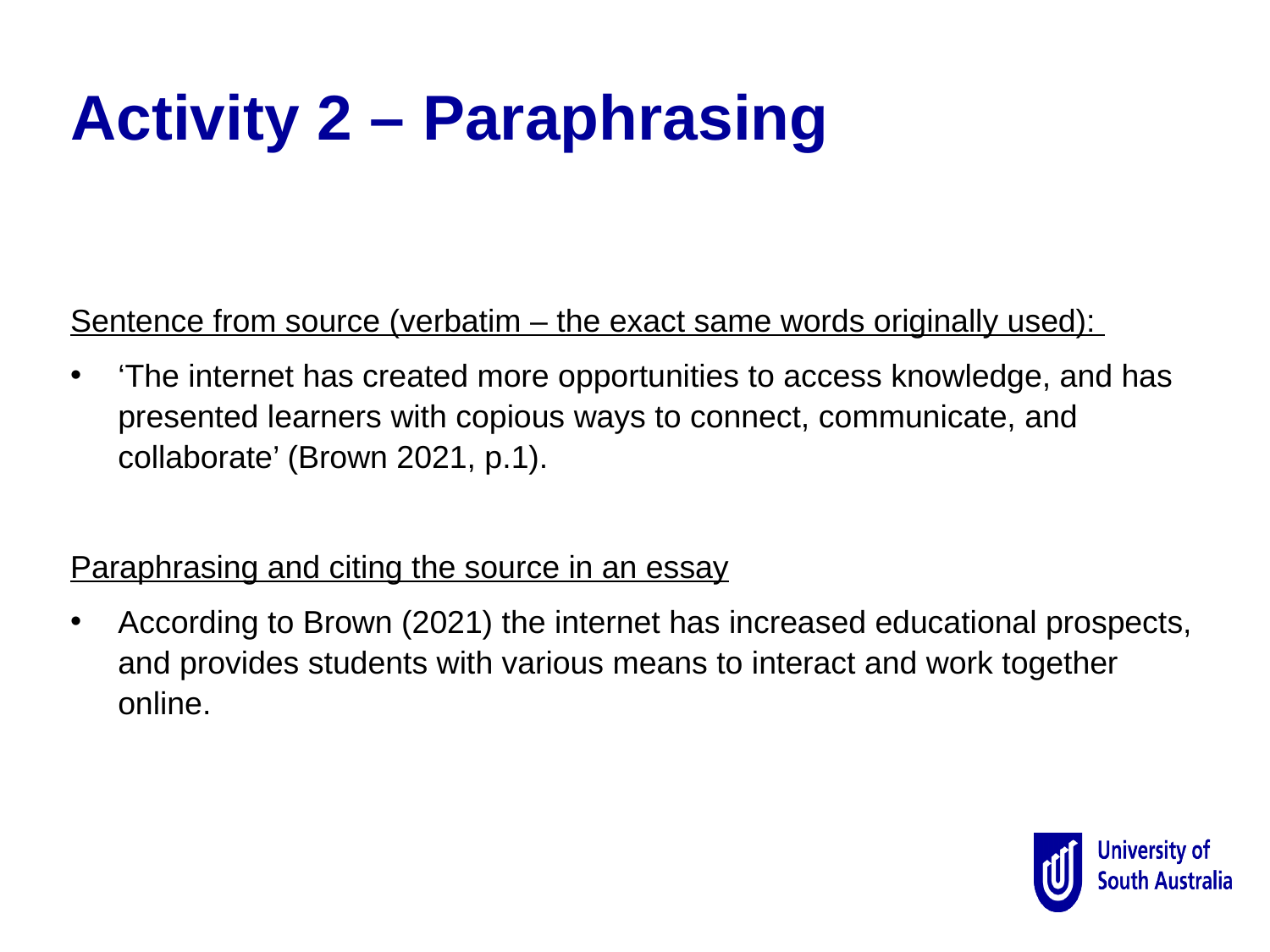

Activity 2 – Paraphrasing

Sentence from source (verbatim – the exact same words originally used):
‘The internet has created more opportunities to access knowledge, and has presented learners with copious ways to connect, communicate, and collaborate’ (Brown 2021, p.1).

Paraphrasing and citing the source in an essay
According to Brown (2021) the internet has increased educational prospects, and provides students with various means to interact and work together online.